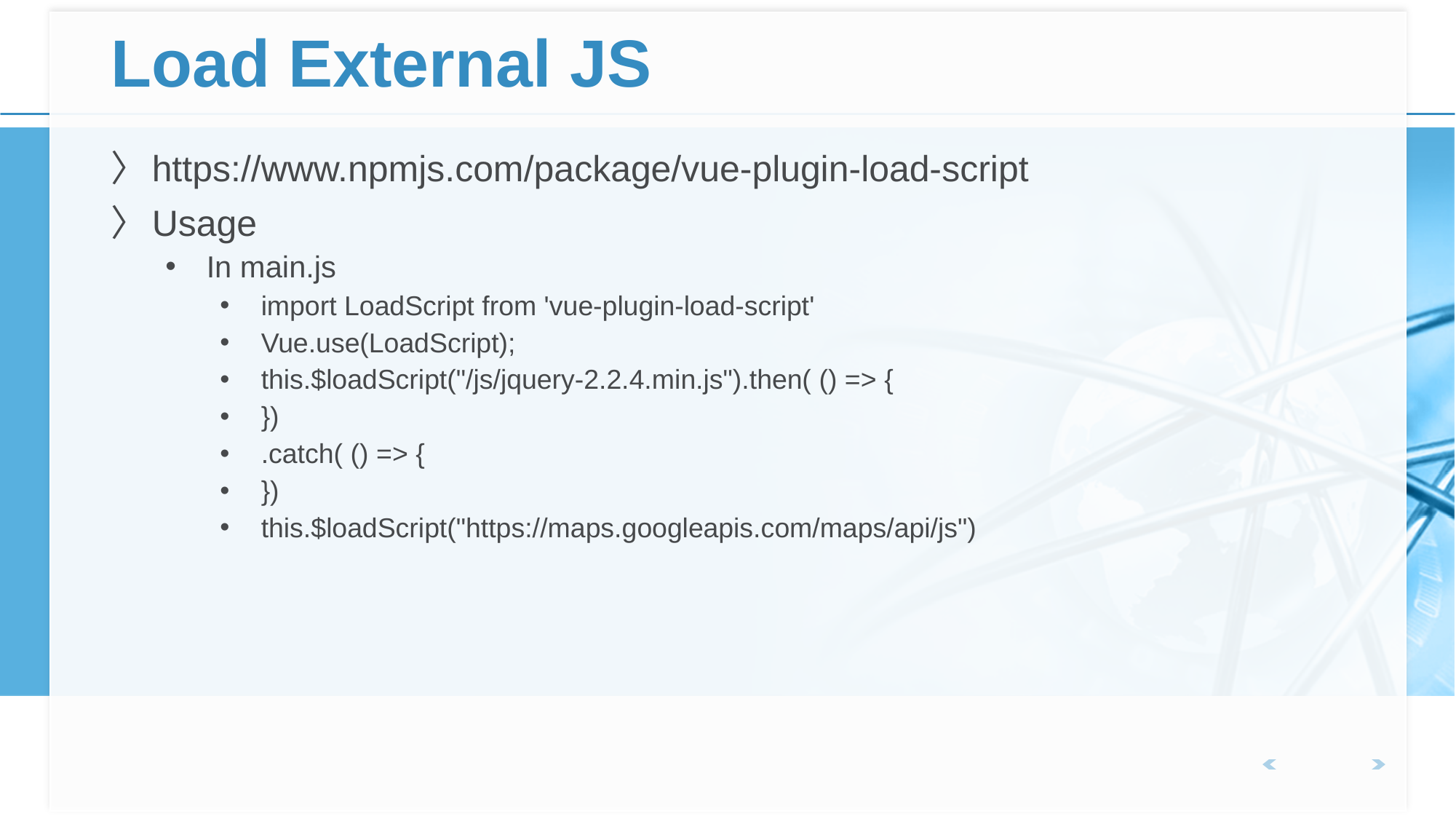

# Load External JS
https://www.npmjs.com/package/vue-plugin-load-script
Usage
In main.js
import LoadScript from 'vue-plugin-load-script'
Vue.use(LoadScript);
this.$loadScript("/js/jquery-2.2.4.min.js").then( () => {
})
.catch( () => {
})
this.$loadScript("https://maps.googleapis.com/maps/api/js")